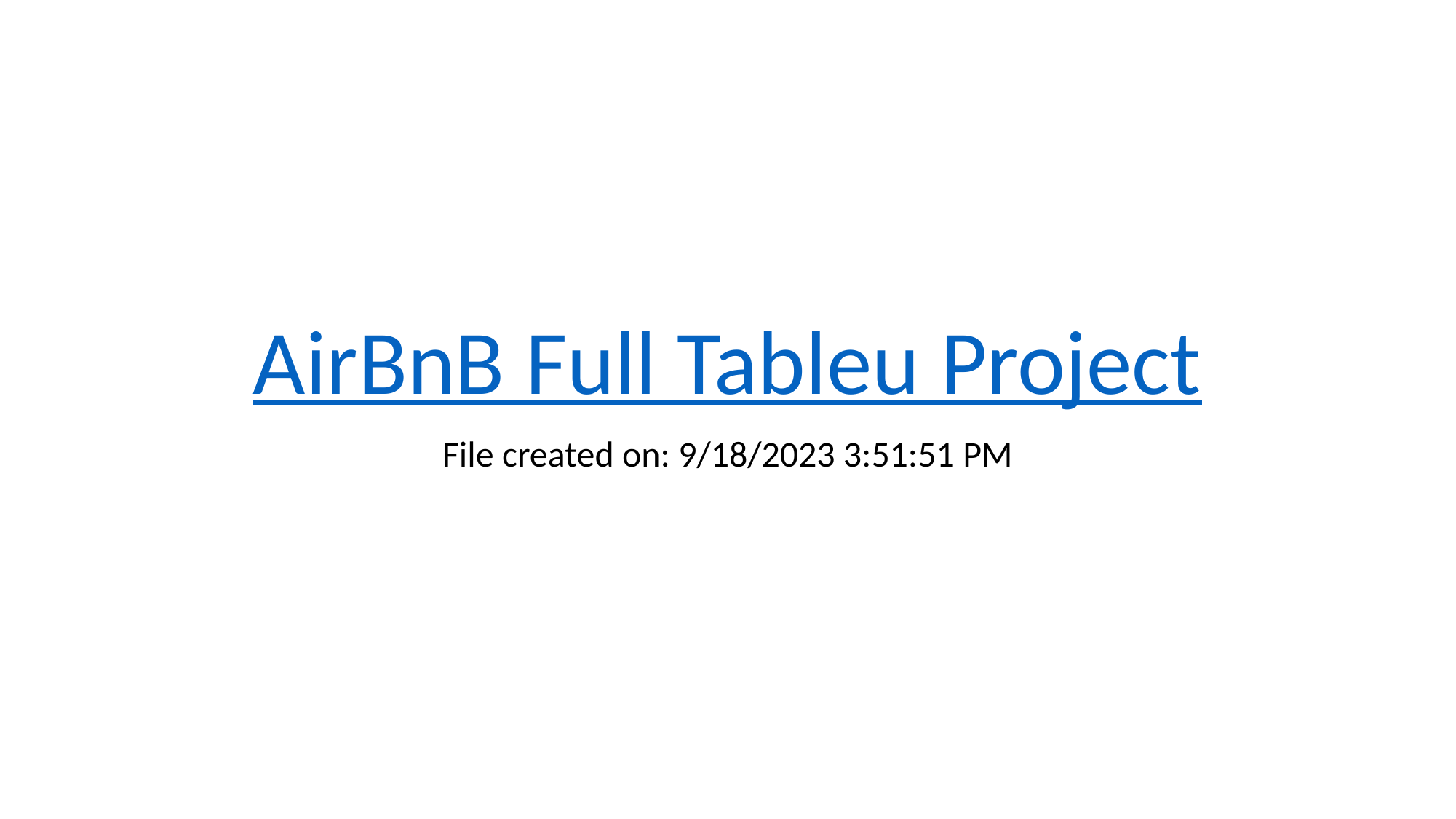

# AirBnB Full Tableu Project
File created on: 9/18/2023 3:51:51 PM